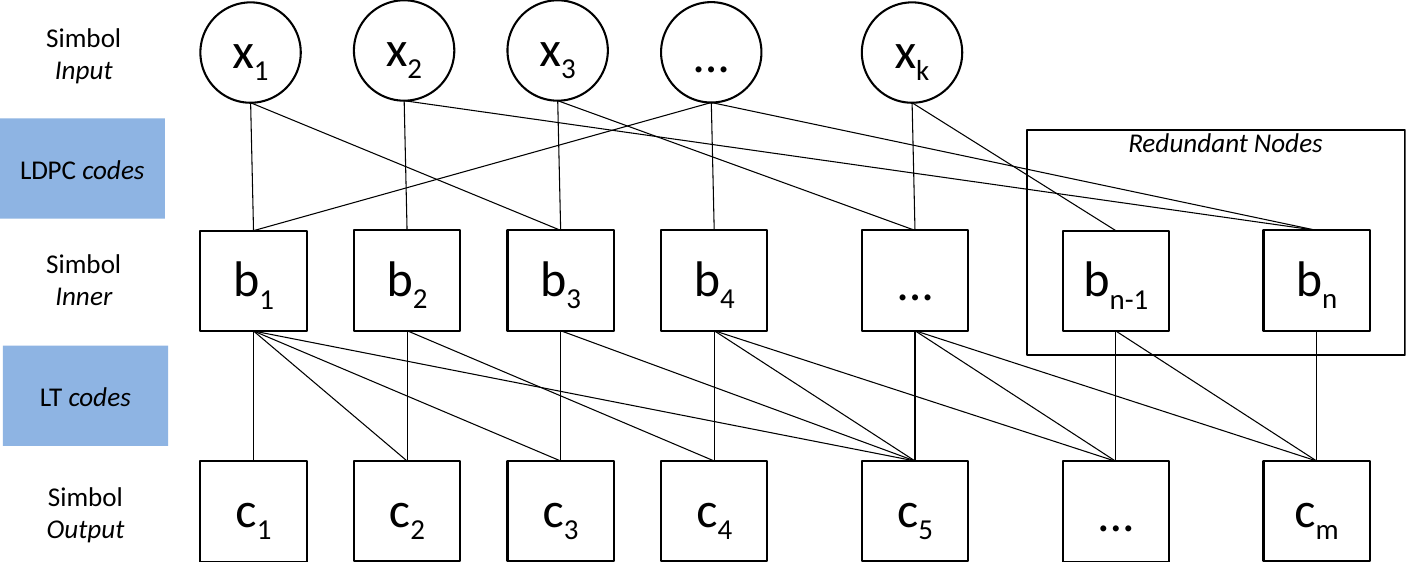

x2
x3
...
Simbol Input
x1
xk
LDPC codes
Redundant Nodes

Simbol Inner
b2
b3
b4
...
bn
b1
bn-1
LT codes
c2
c3
c4
c5
cm
Simbol Output
c1
...